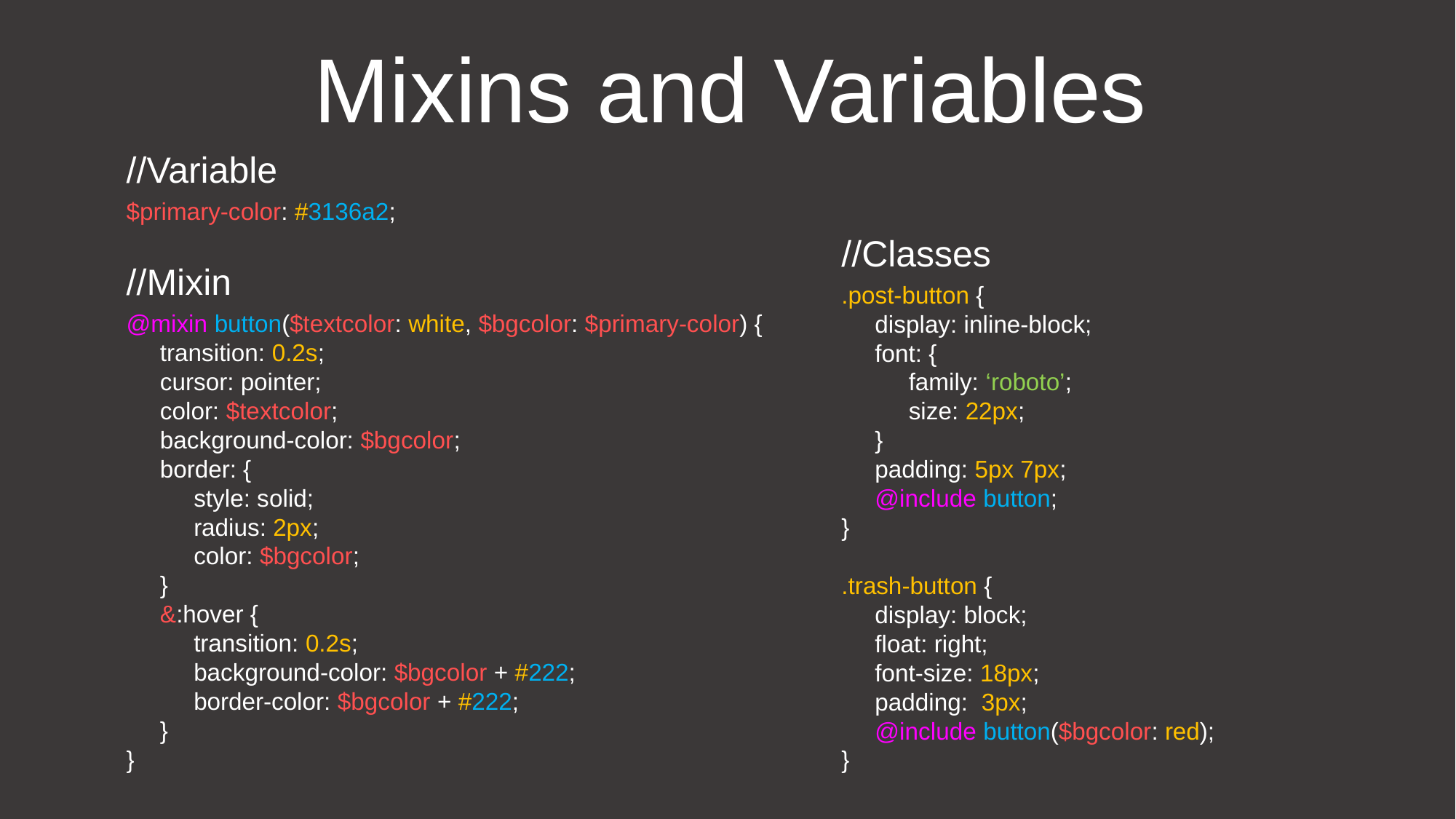

# Mixins and Variables
//Variable

$primary-color: #3136a2;
//Classes

.post-button {
     display: inline-block;
     font: {
          family: ‘roboto’;
          size: 22px;
     }
     padding: 5px 7px;
     @include button;
}

.trash-button {
     display: block;
     float: right;
     font-size: 18px;
     padding:  3px;
     @include button($bgcolor: red);
}
//Mixin

@mixin button($textcolor: white, $bgcolor: $primary-color) {
     transition: 0.2s;
     cursor: pointer;
     color: $textcolor;
     background-color: $bgcolor;
     border: {
          style: solid;
          radius: 2px;
          color: $bgcolor;
     }
     &:hover {
          transition: 0.2s;
          background-color: $bgcolor + #222;
          border-color: $bgcolor + #222;
     }
}